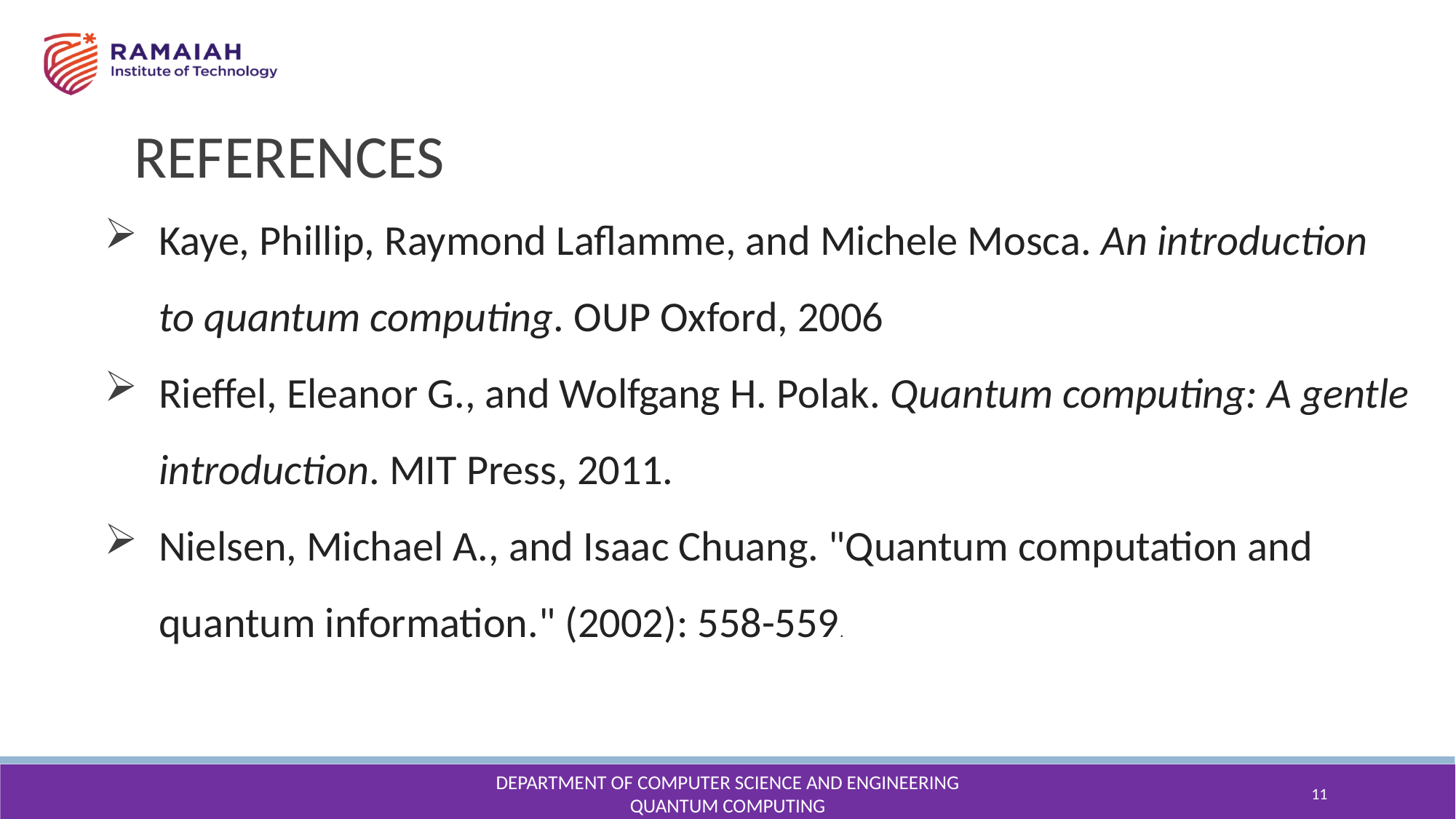

REFERENCES
Kaye, Phillip, Raymond Laflamme, and Michele Mosca. An introduction to quantum computing. OUP Oxford, 2006
Rieffel, Eleanor G., and Wolfgang H. Polak. Quantum computing: A gentle introduction. MIT Press, 2011.
Nielsen, Michael A., and Isaac Chuang. "Quantum computation and quantum information." (2002): 558-559.

DEPARTMENT OF COMPUTER SCIENCE AND ENGINEERING
QUANTUM COMPUTING
11